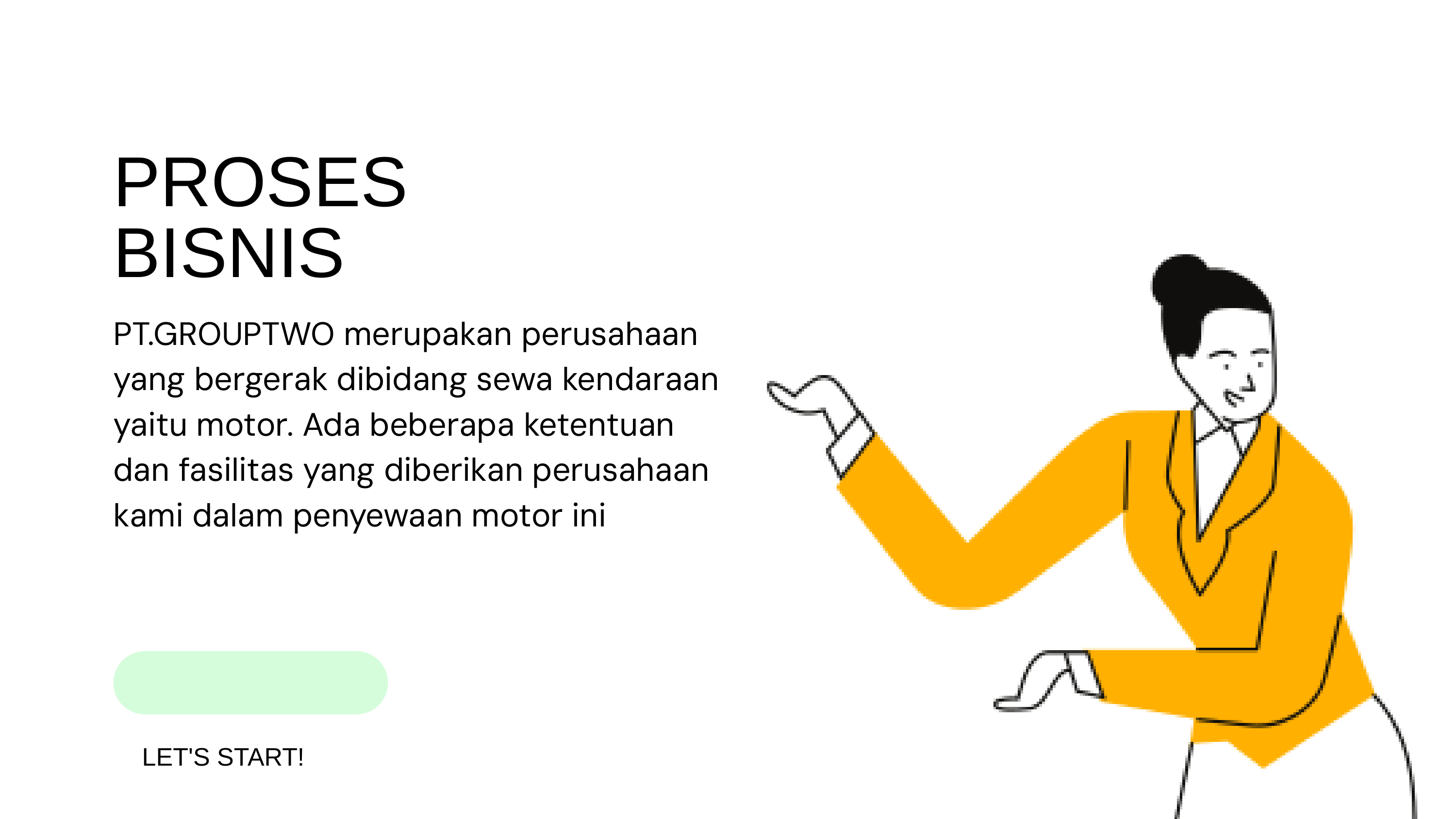

PROSES BISNIS

PT.GROUPTWO merupakan perusahaan yang bergerak dibidang sewa kendaraan yaitu motor. Ada beberapa ketentuan dan fasilitas yang diberikan perusahaan kami dalam penyewaan motor ini

LET'S START!